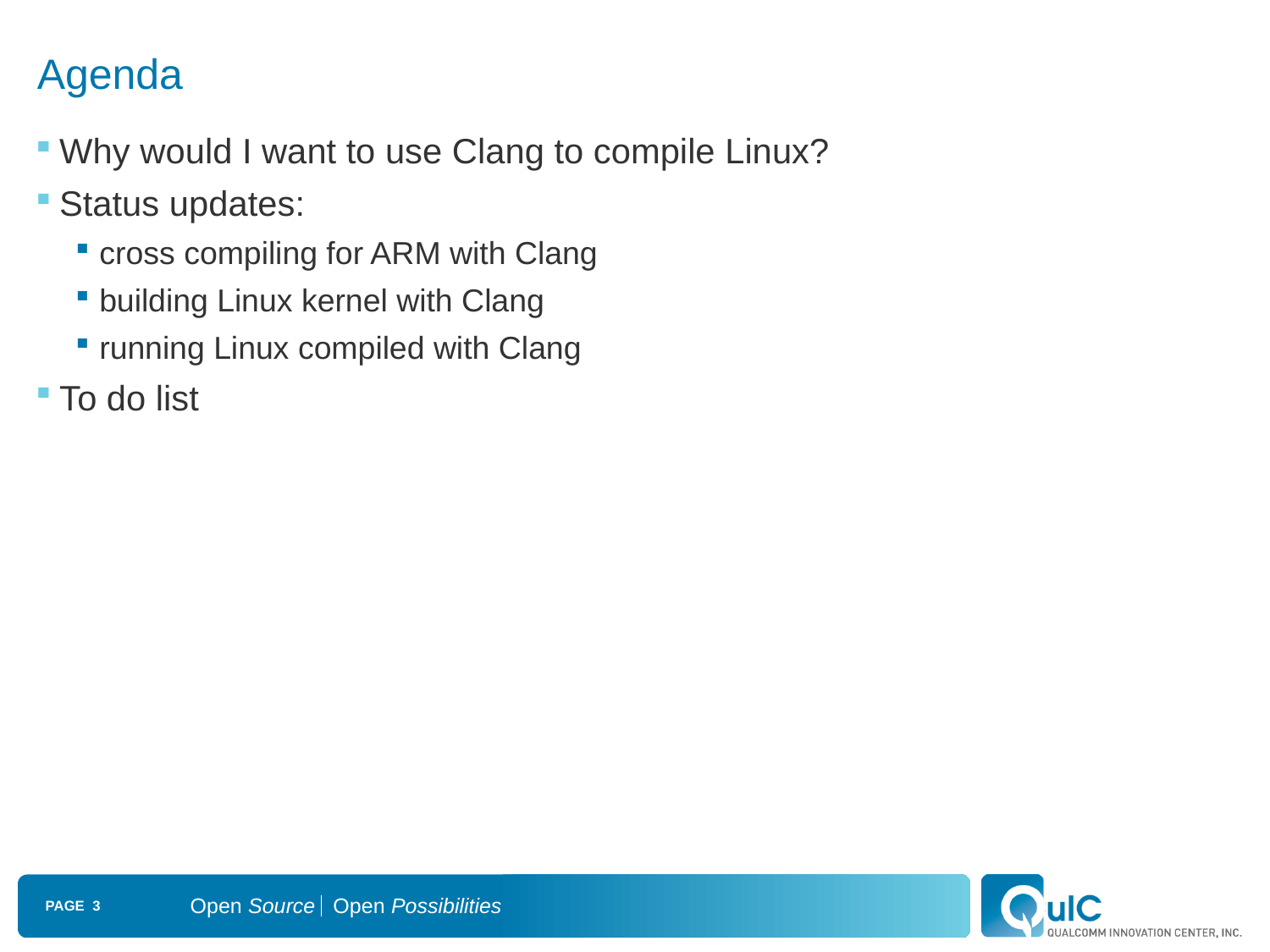

# Agenda
Why would I want to use Clang to compile Linux?
Status updates:
cross compiling for ARM with Clang
building Linux kernel with Clang
running Linux compiled with Clang
To do list